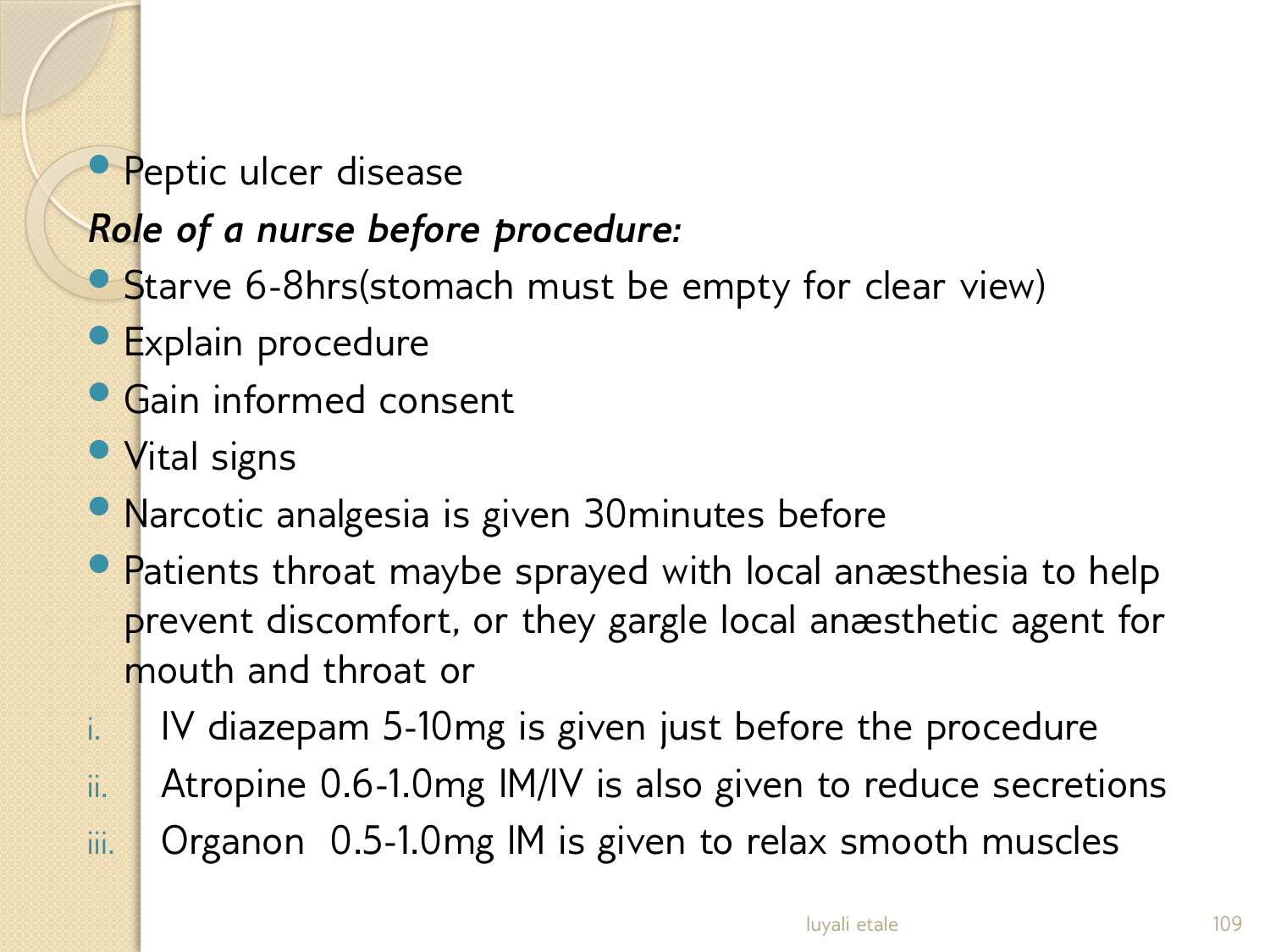

Peptic ulcer disease
Role of a nurse before procedure:
Starve 6-8hrs(stomach must be empty for clear view)
Explain procedure
Gain informed consent
Vital signs
Narcotic analgesia is given 30minutes before
Patients throat maybe sprayed with local anaesthesia to help prevent discomfort, or they gargle local anaesthetic agent for mouth and throat or
IV diazepam 5-10mg is given just before the procedure
Atropine 0.6-1.0mg IM/IV is also given to reduce secretions
Organon  0.5-1.0mg IM is given to relax smooth muscles
luyali etale
109